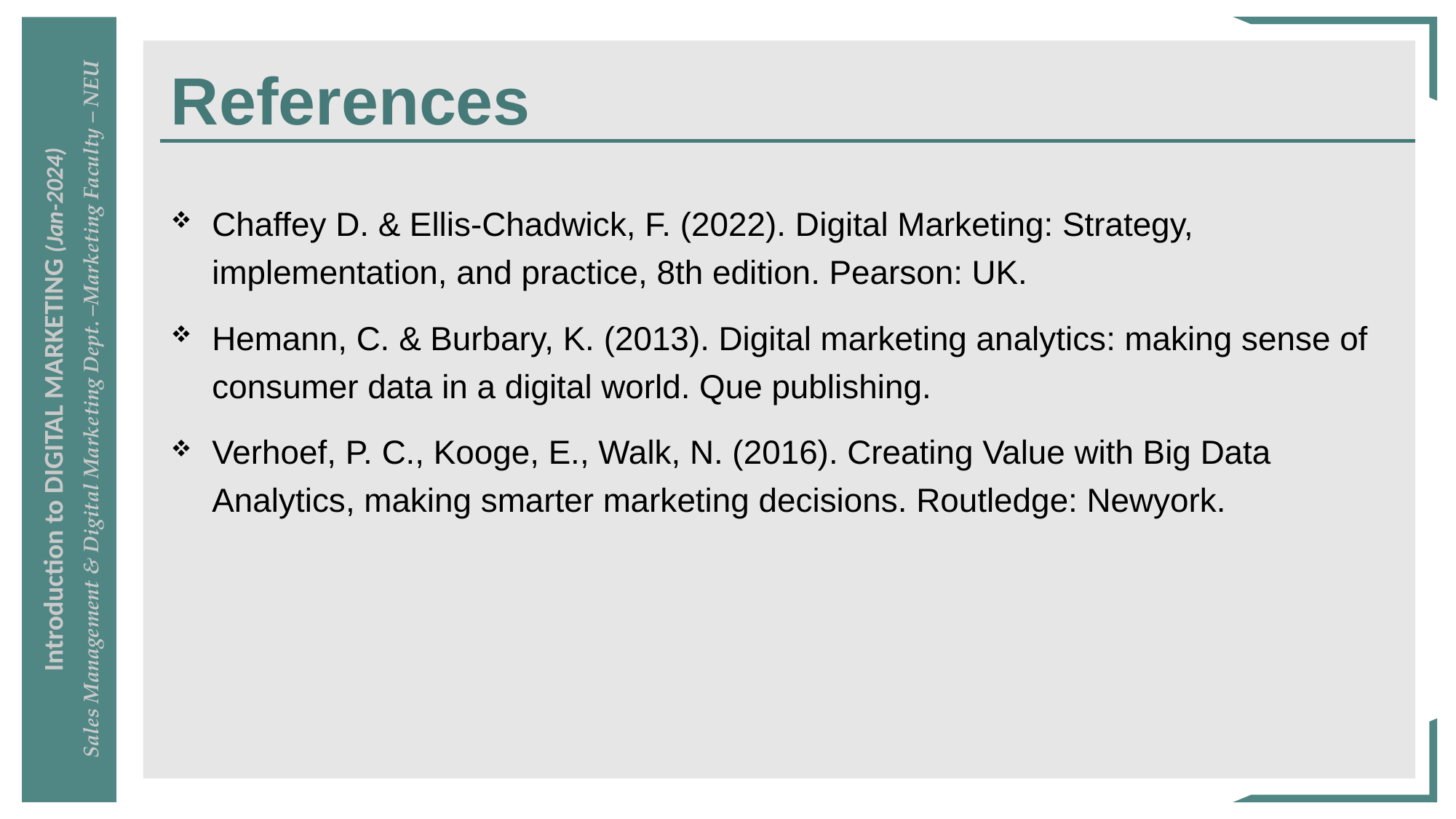

# References
Chaffey D. & Ellis-Chadwick, F. (2022). Digital Marketing: Strategy, implementation, and practice, 8th edition. Pearson: UK.
Hemann, C. & Burbary, K. (2013). Digital marketing analytics: making sense of consumer data in a digital world. Que publishing.
Verhoef, P. C., Kooge, E., Walk, N. (2016). Creating Value with Big Data Analytics, making smarter marketing decisions. Routledge: Newyork.